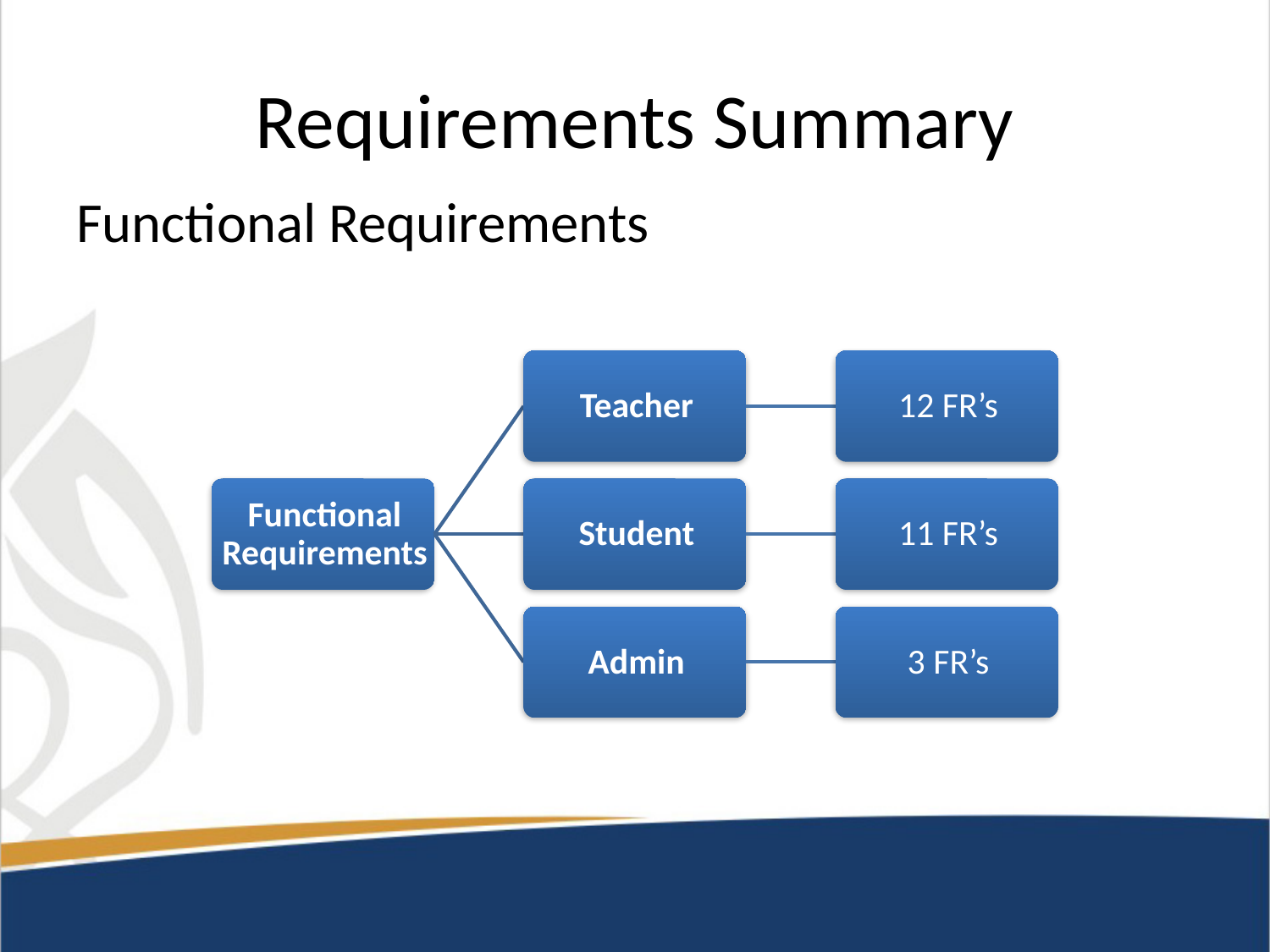

# Requirements Summary
Functional Requirements
Functional Requirements

Teacher

12 FR’s

Student

11 FR’s

Admin

3 FR’s